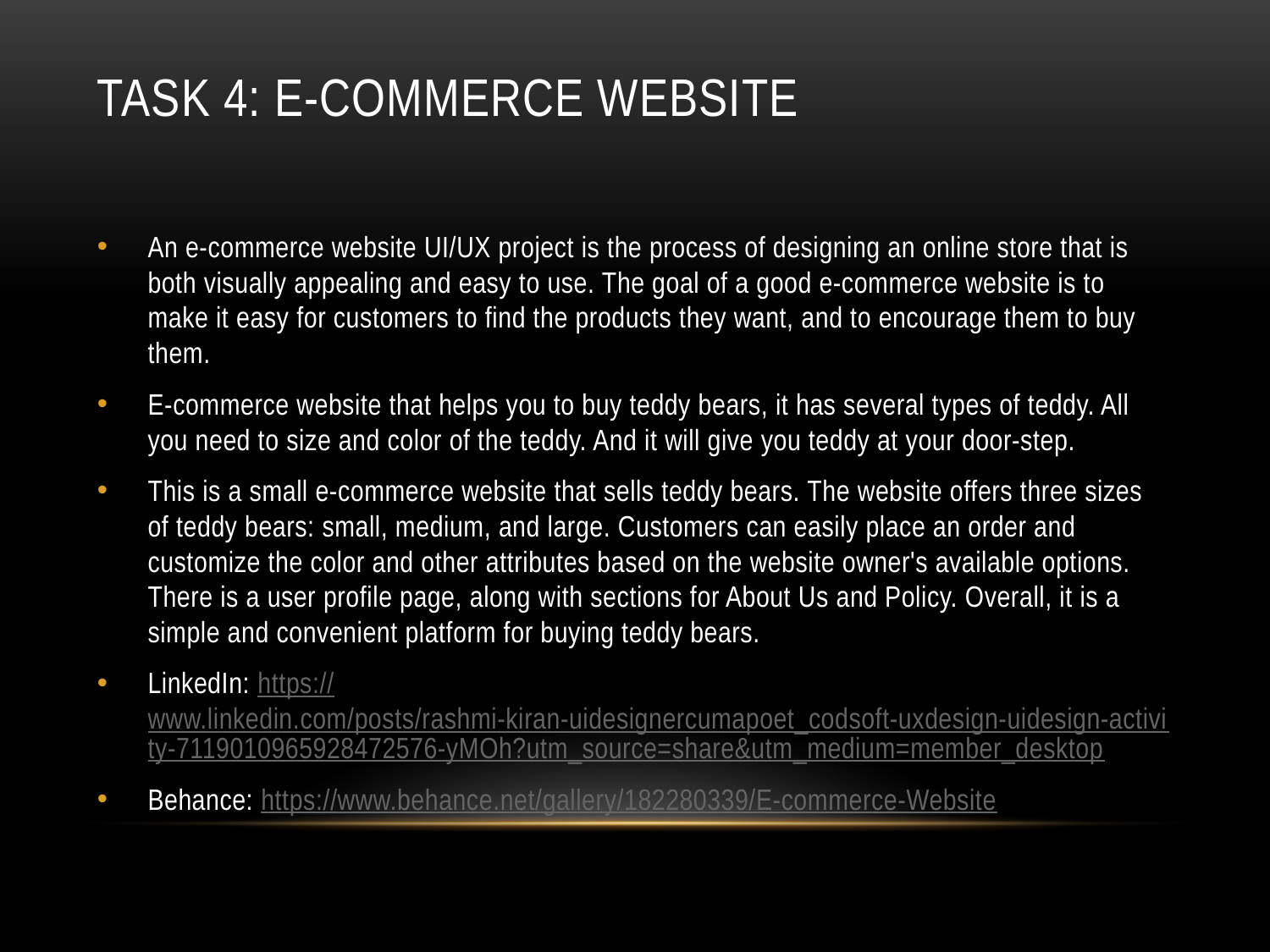

# Task 4: E-commerce website
An e-commerce website UI/UX project is the process of designing an online store that is both visually appealing and easy to use. The goal of a good e-commerce website is to make it easy for customers to find the products they want, and to encourage them to buy them.
E-commerce website that helps you to buy teddy bears, it has several types of teddy. All you need to size and color of the teddy. And it will give you teddy at your door-step.
This is a small e-commerce website that sells teddy bears. The website offers three sizes of teddy bears: small, medium, and large. Customers can easily place an order and customize the color and other attributes based on the website owner's available options. There is a user profile page, along with sections for About Us and Policy. Overall, it is a simple and convenient platform for buying teddy bears.
LinkedIn: https://www.linkedin.com/posts/rashmi-kiran-uidesignercumapoet_codsoft-uxdesign-uidesign-activity-7119010965928472576-yMOh?utm_source=share&utm_medium=member_desktop
Behance: https://www.behance.net/gallery/182280339/E-commerce-Website